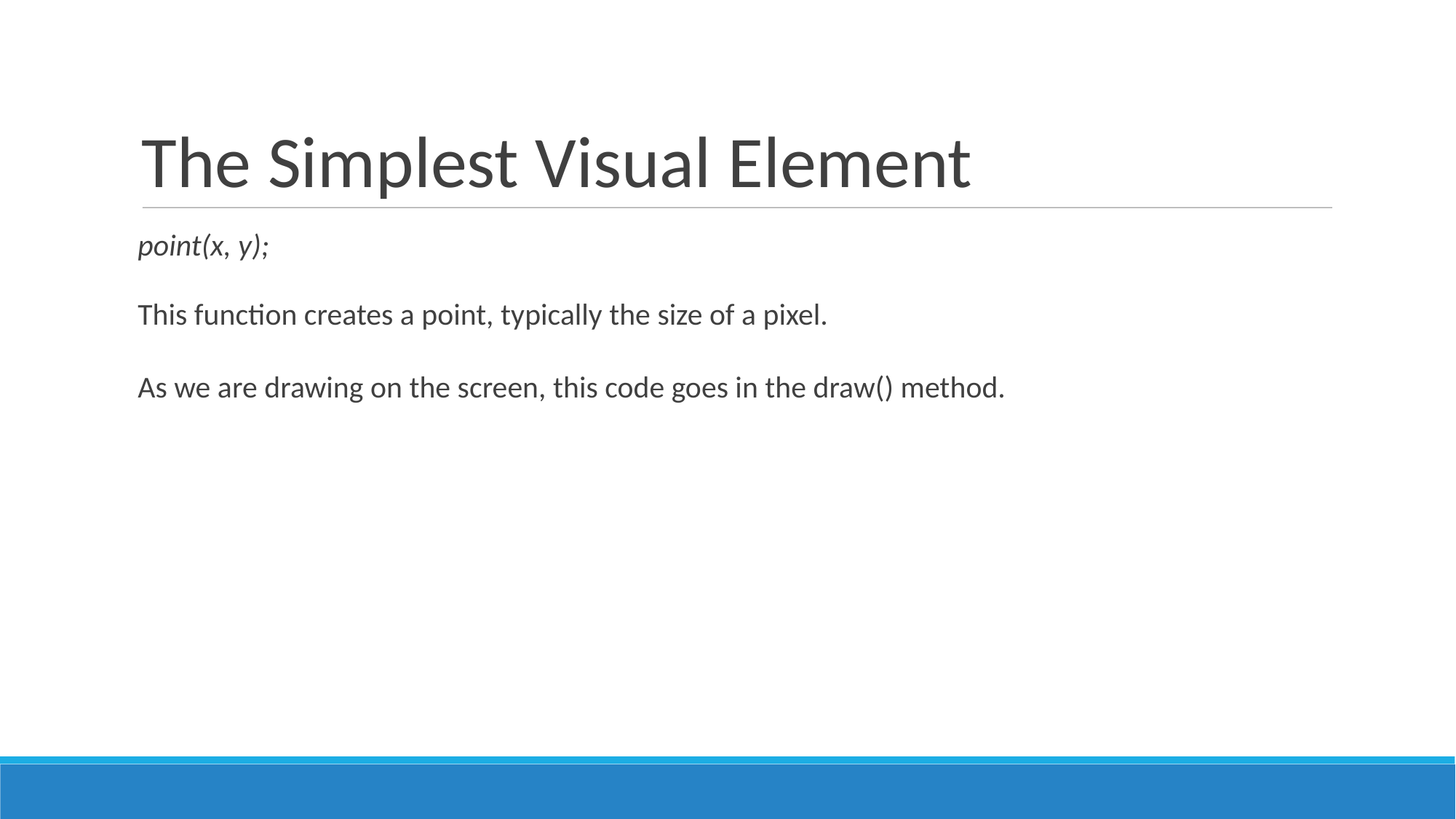

The Simplest Visual Element
point(x, y);

This function creates a point, typically the size of a pixel.

As we are drawing on the screen, this code goes in the draw() method.